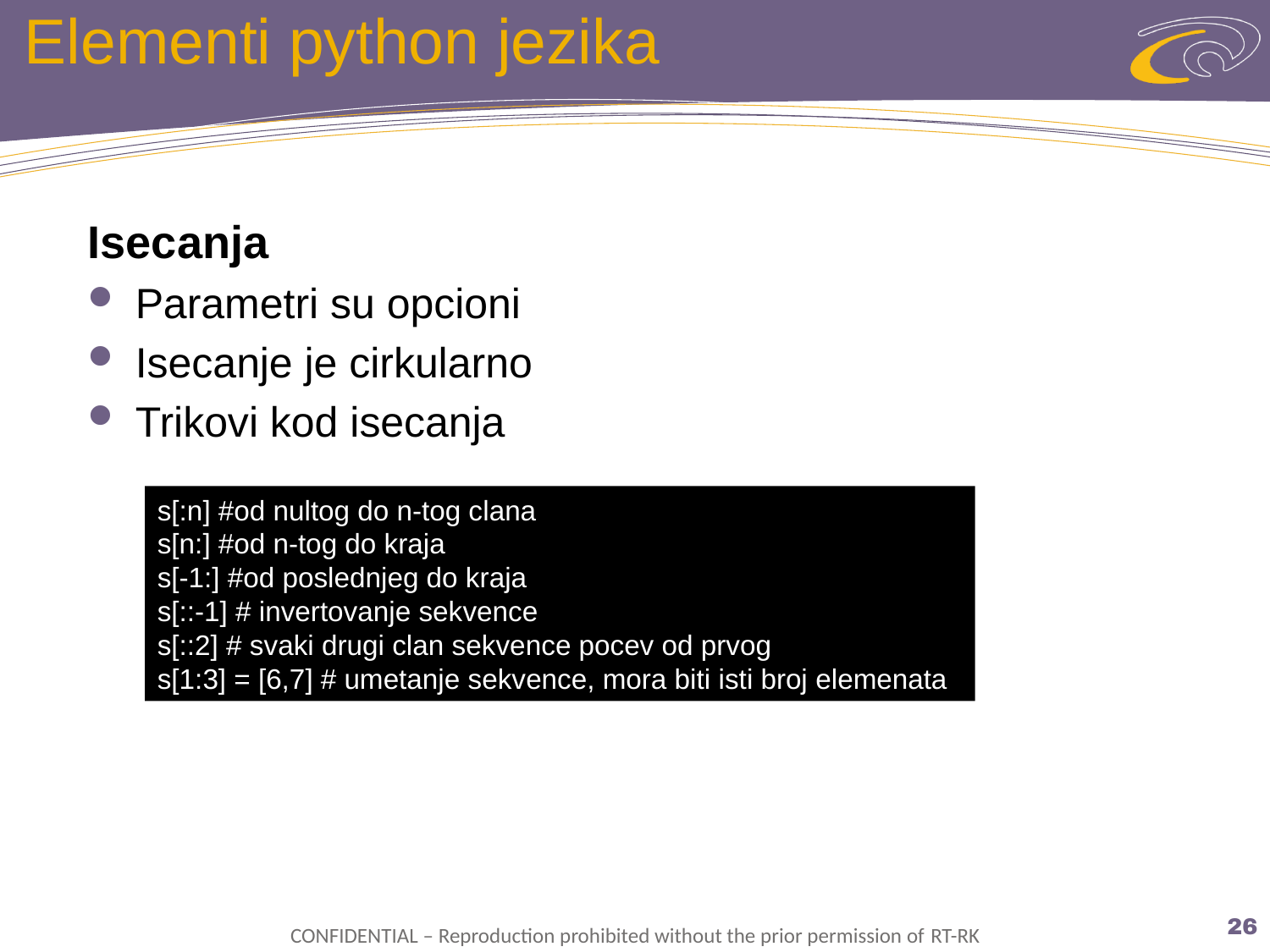

# Elementi python jezika
Isecanja
Parametri su opcioni
Isecanje je cirkularno
Trikovi kod isecanja

s[:n] #od nultog do n-tog clana
s[n:] #od n-tog do kraja
s[-1:] #od poslednjeg do kraja
s[::-1] # invertovanje sekvence
s[::2] # svaki drugi clan sekvence pocev od prvog
s[1:3] = [6,7] # umetanje sekvence, mora biti isti broj elemenata